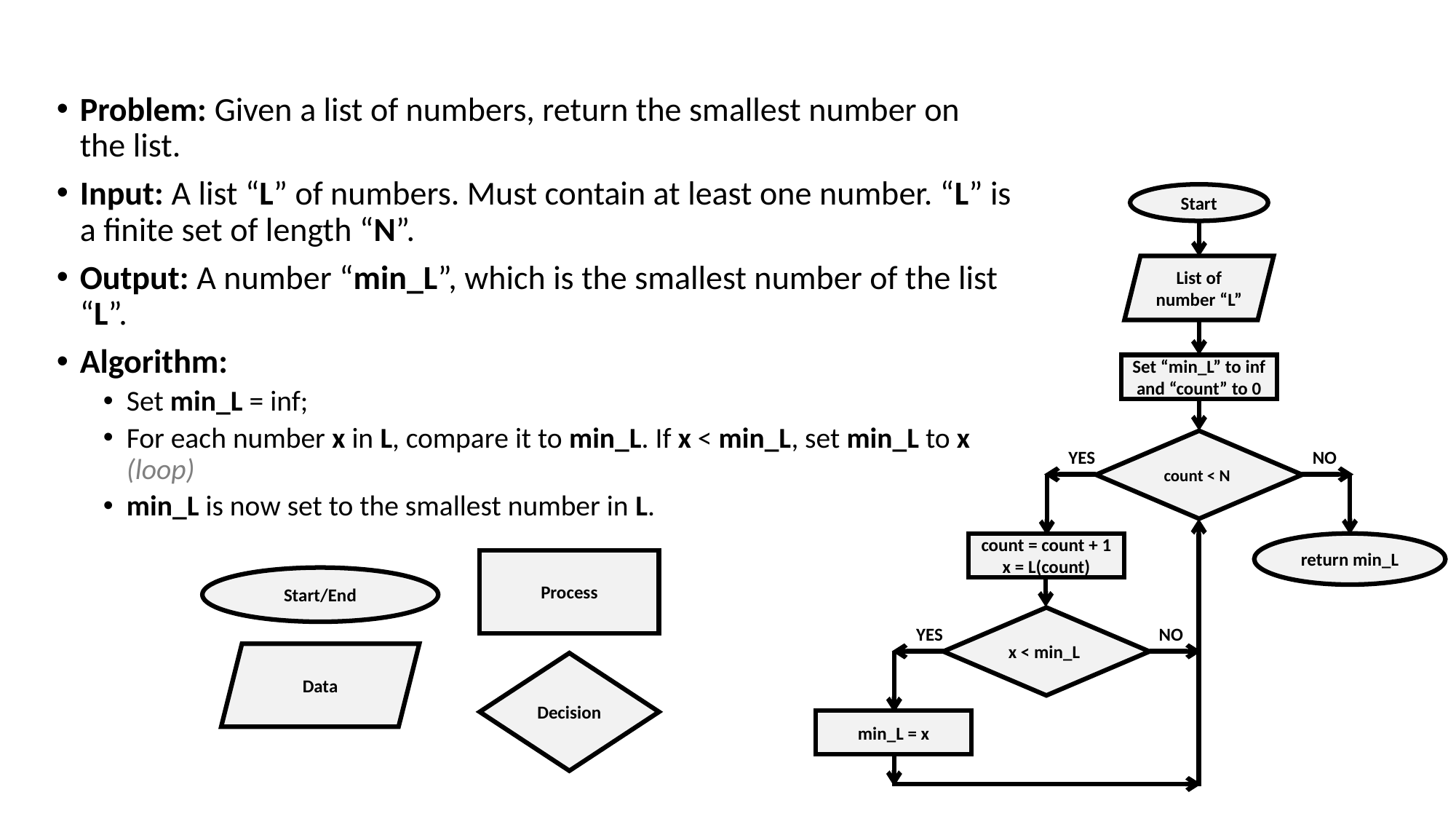

Problem: Given a list of numbers, return the smallest number on the list.
Input: A list “L” of numbers. Must contain at least one number. “L” is a finite set of length “N”.
Output: A number “min_L”, which is the smallest number of the list “L”.
Algorithm:
Set min_L = inf;
For each number x in L, compare it to min_L. If x < min_L, set min_L to x (loop)
min_L is now set to the smallest number in L.

Start
List of number “L”
Set “min_L” to inf and “count” to 0
count < N
YES
NO
count = count + 1
x = L(count)
return min_L
x < min_L
YES
NO
min_L = x
Legend:
Process
Start/End
Data
Decision